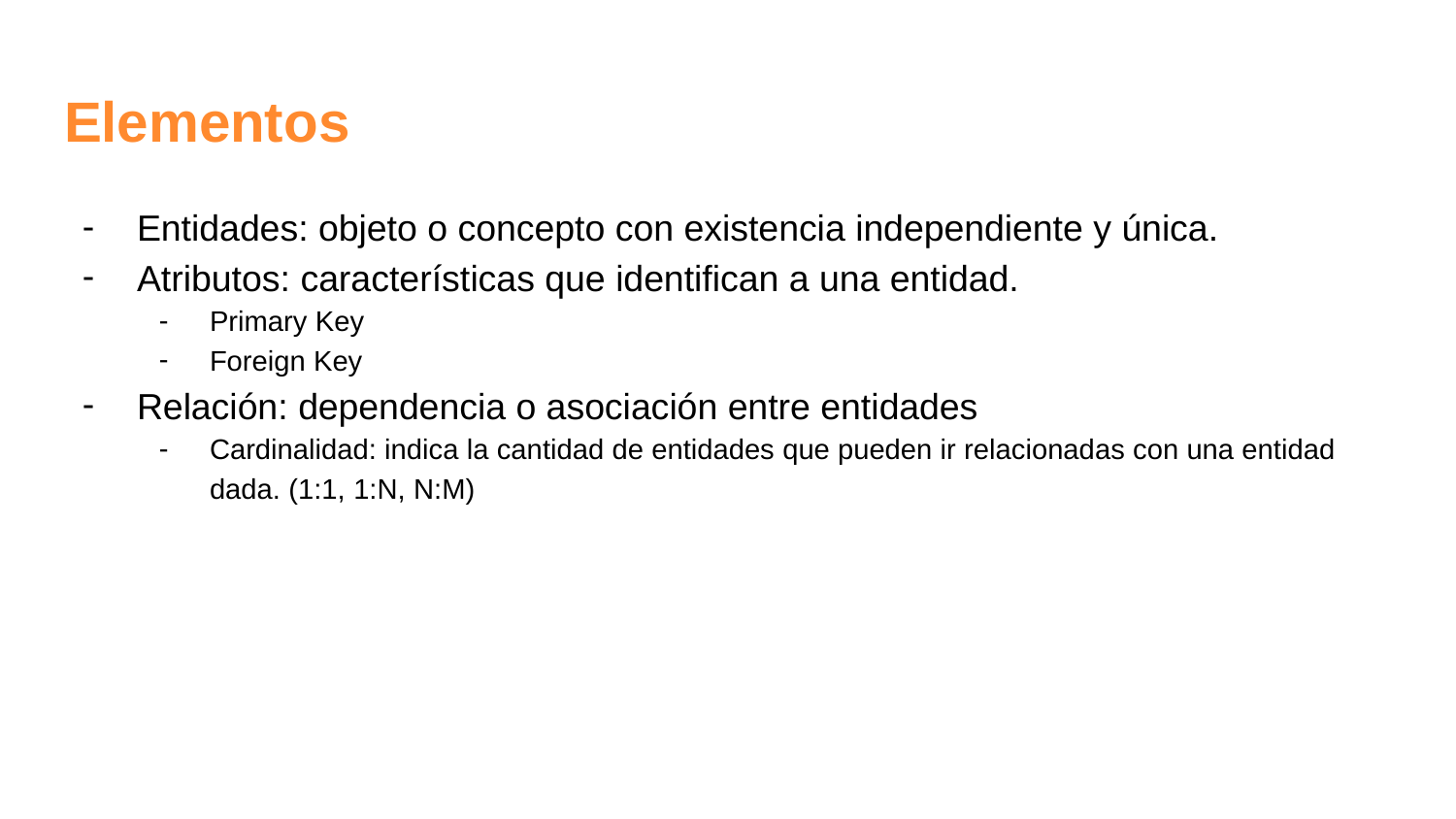

# Elementos
Entidades: objeto o concepto con existencia independiente y única.
Atributos: características que identifican a una entidad.
Primary Key
Foreign Key
Relación: dependencia o asociación entre entidades
Cardinalidad: indica la cantidad de entidades que pueden ir relacionadas con una entidad dada. (1:1, 1:N, N:M)